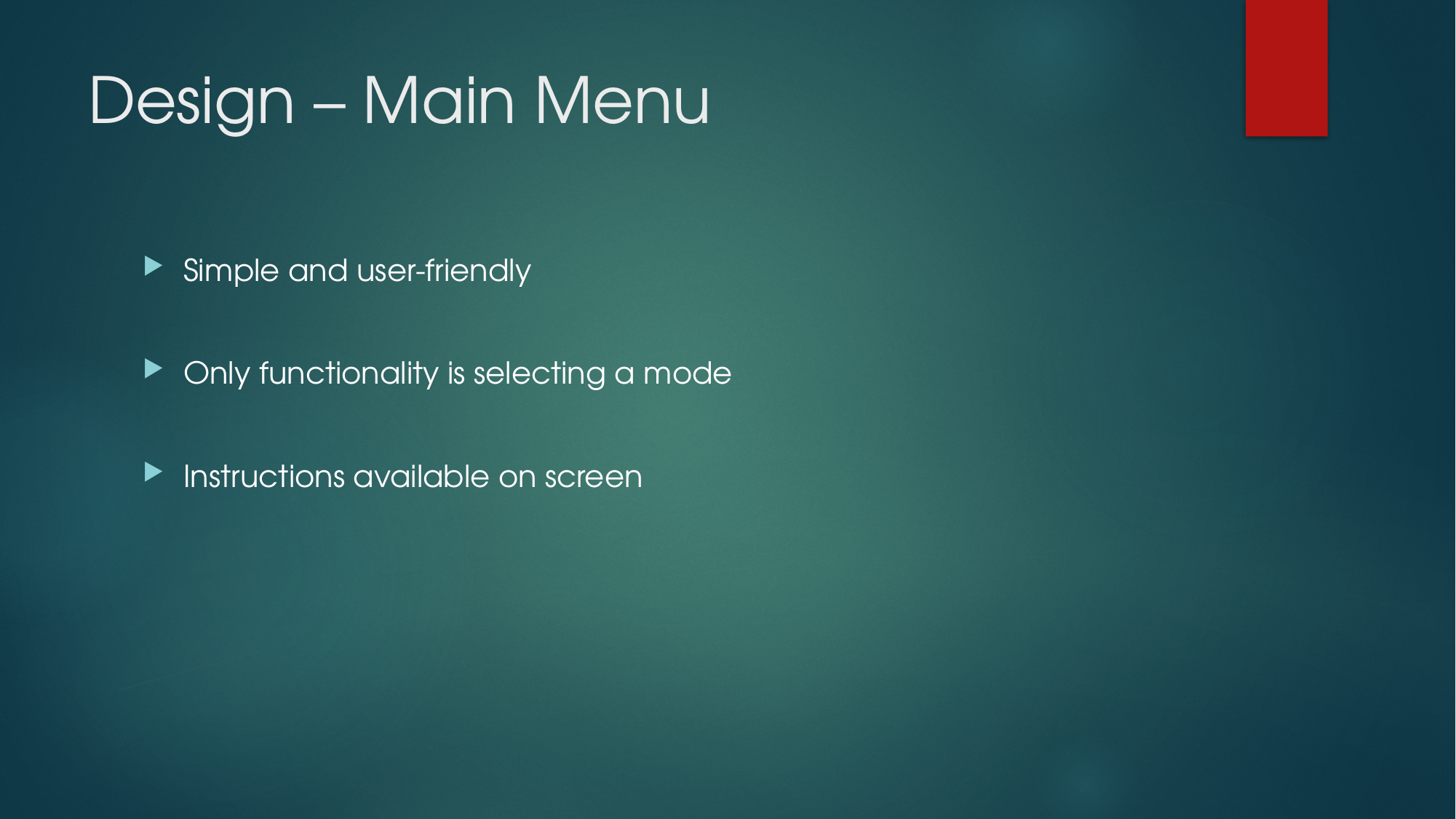

# Design – Main Menu
Simple and user-friendly

Only functionality is selecting a mode

Instructions available on screen